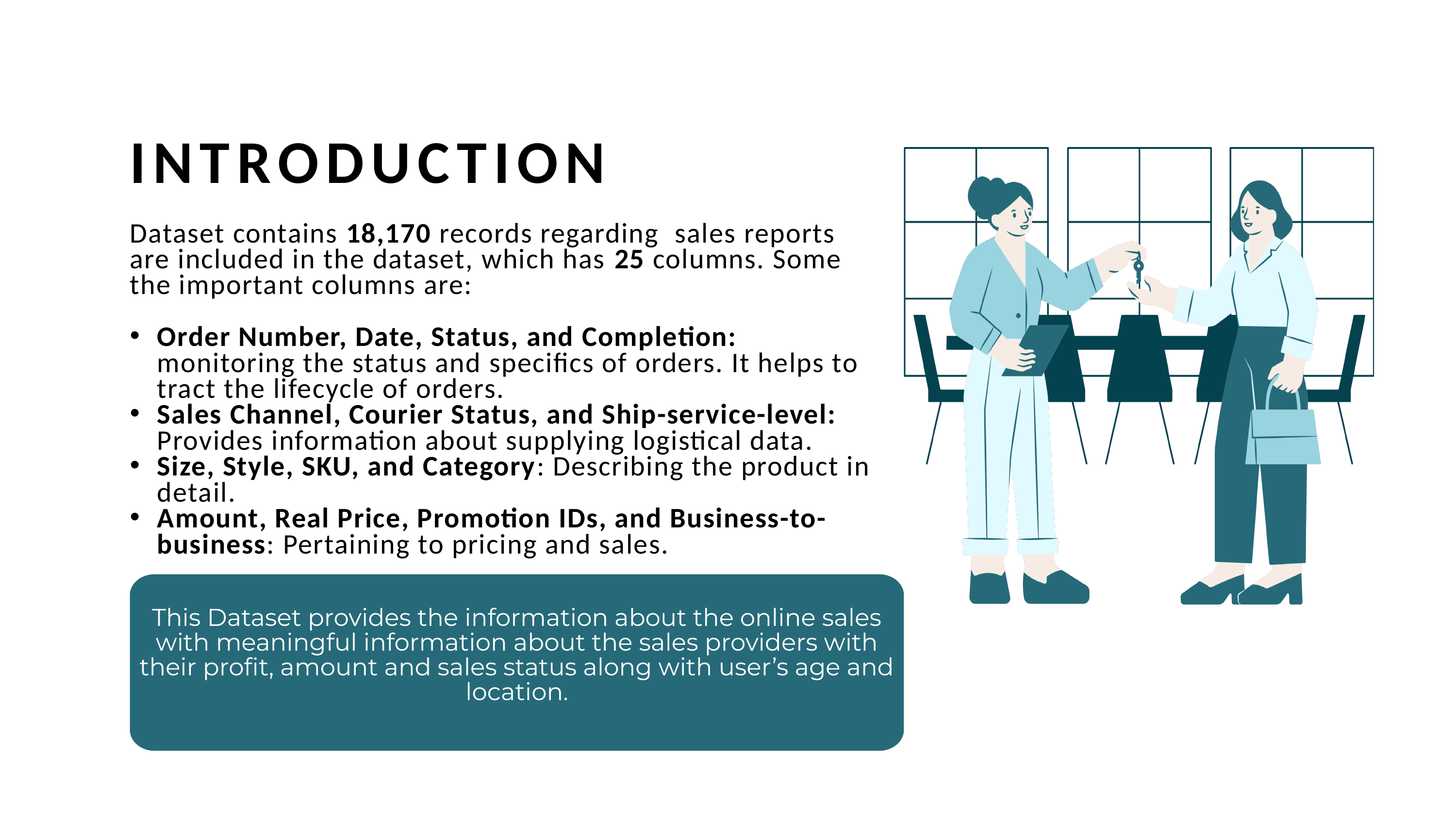

Introduction

Dataset contains 18,170 records regarding  sales reports are included in the dataset, which has 25 columns. Some the important columns are:

Order Number, Date, Status, and Completion: monitoring the status and specifics of orders. It helps to tract the lifecycle of orders.
Sales Channel, Courier Status, and Ship-service-level: Provides information about supplying logistical data.
Size, Style, SKU, and Category: Describing the product in detail.
Amount, Real Price, Promotion IDs, and Business-to-business: Pertaining to pricing and sales.

This Dataset provides the information about the online sales with meaningful information about the sales providers with their profit, amount and sales status along with user’s age and location.